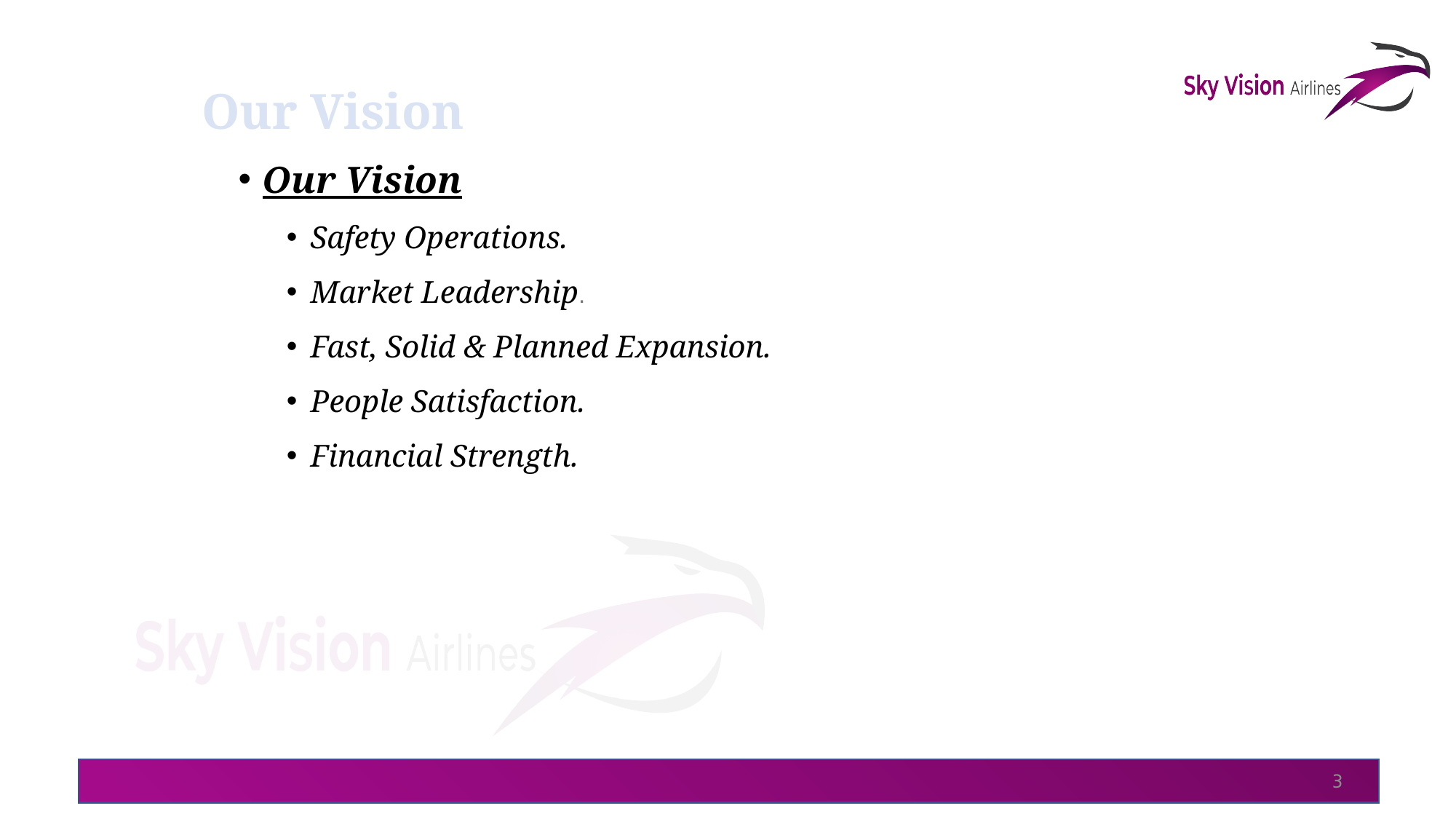

Our Vision

Our Vision
Safety Operations.
Market Leadership.
Fast, Solid & Planned Expansion.
People Satisfaction.
Financial Strength.

3